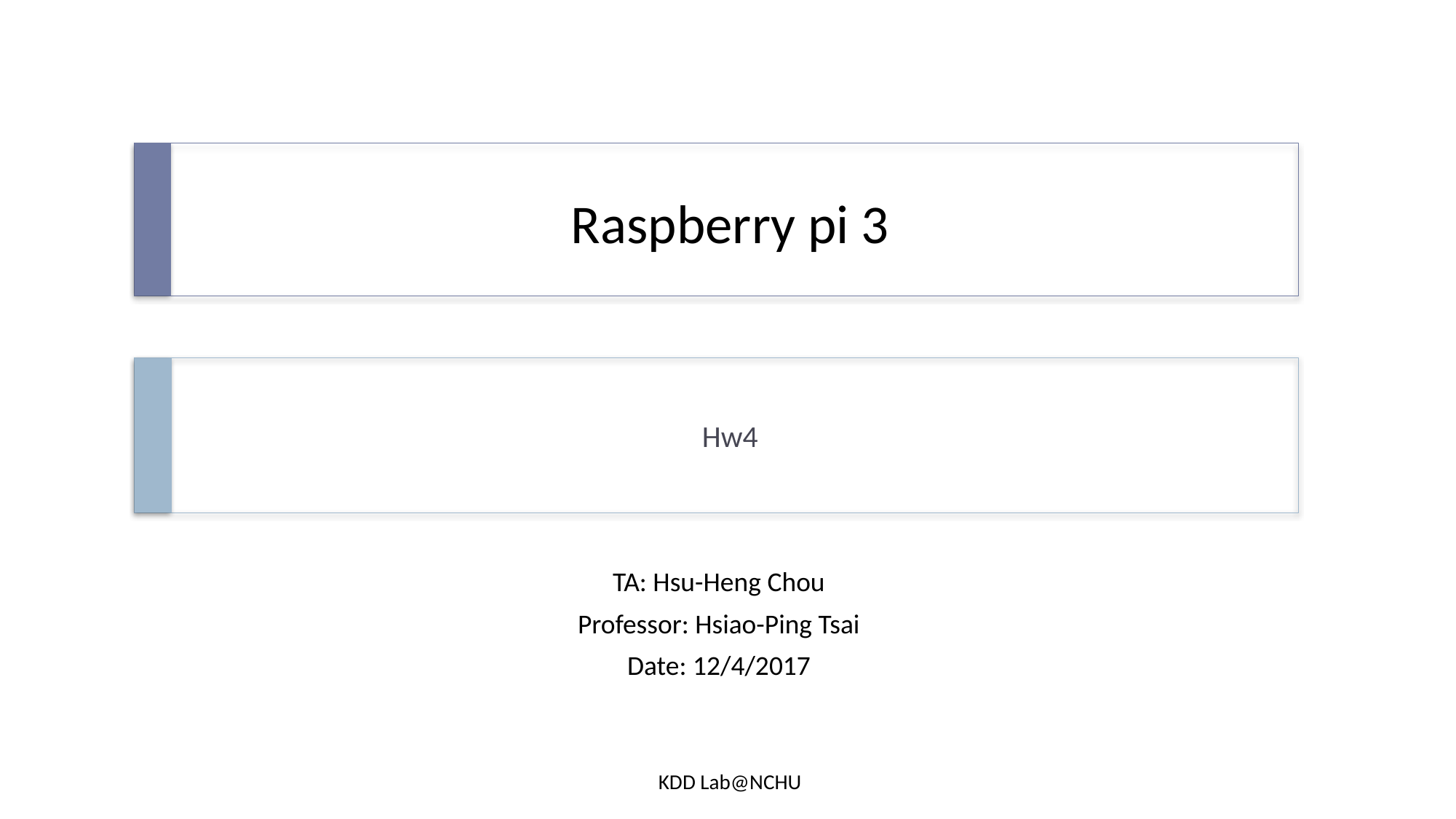

# Raspberry pi 3
Hw4
TA: Hsu-Heng Chou
Professor: Hsiao-Ping Tsai
Date: 12/4/2017